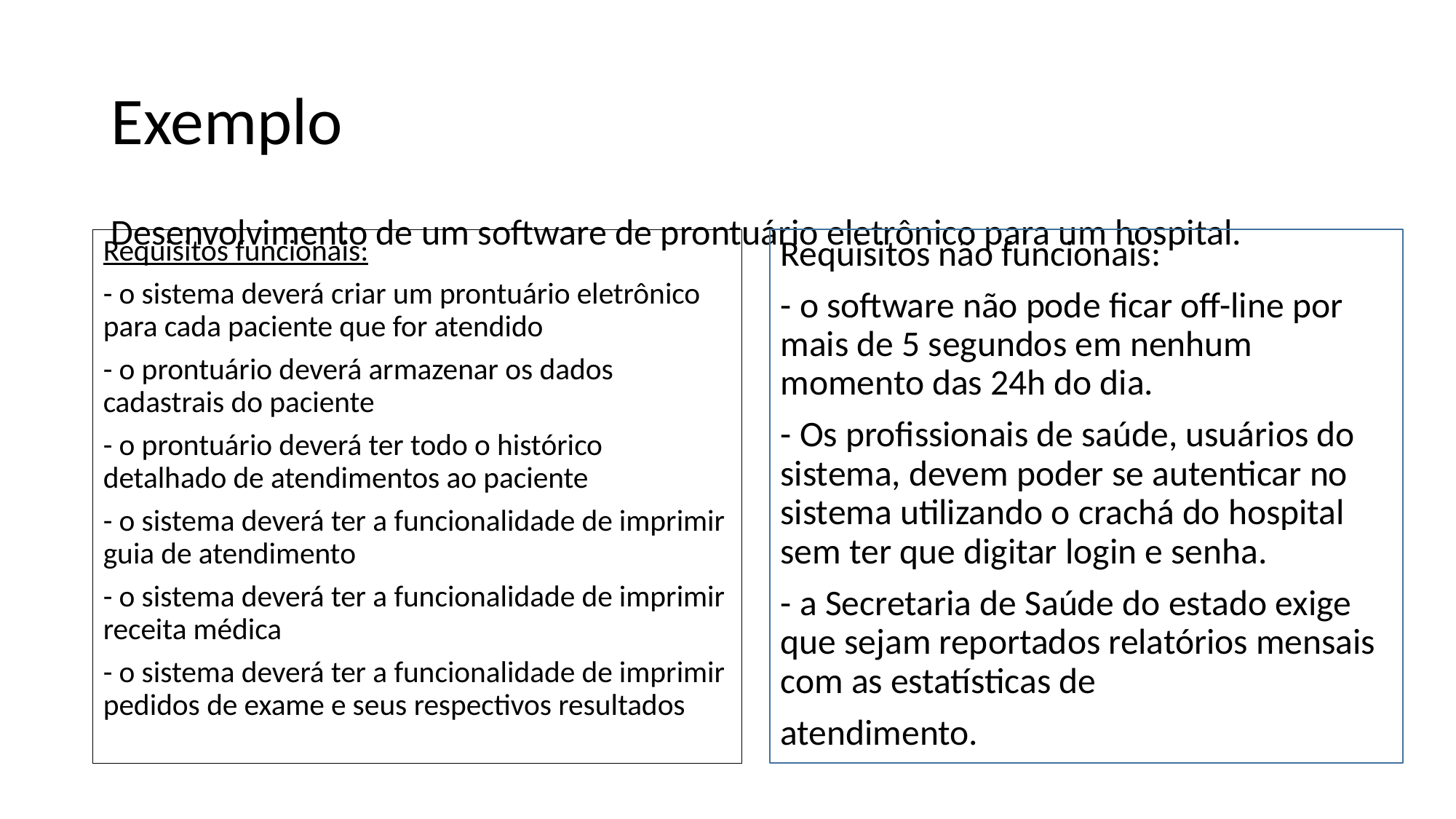

# Exemplo
Desenvolvimento de um software de prontuário eletrônico para um hospital.

Requisitos funcionais:
- o sistema deverá criar um prontuário eletrônico para cada paciente que for atendido
- o prontuário deverá armazenar os dados cadastrais do paciente
- o prontuário deverá ter todo o histórico detalhado de atendimentos ao paciente
- o sistema deverá ter a funcionalidade de imprimir guia de atendimento
- o sistema deverá ter a funcionalidade de imprimir receita médica
- o sistema deverá ter a funcionalidade de imprimir pedidos de exame e seus respectivos resultados
Requisitos não funcionais:
- o software não pode ficar off-line por mais de 5 segundos em nenhum momento das 24h do dia.
- Os profissionais de saúde, usuários do sistema, devem poder se autenticar no sistema utilizando o crachá do hospital sem ter que digitar login e senha.
- a Secretaria de Saúde do estado exige que sejam reportados relatórios mensais com as estatísticas de
atendimento.